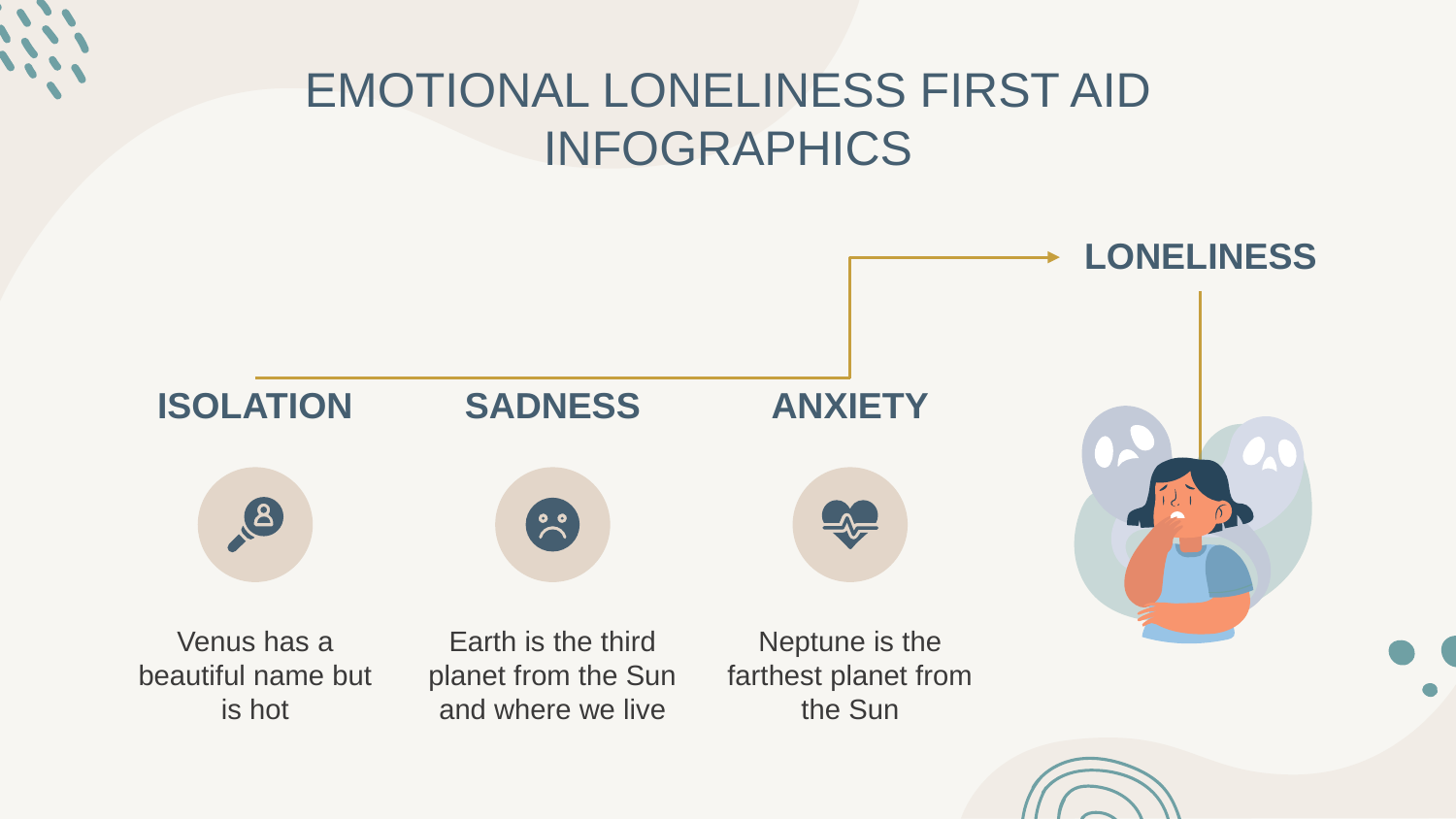

# EMOTIONAL LONELINESS FIRST AID INFOGRAPHICS
LONELINESS
ISOLATION
Venus has a beautiful name but is hot
SADNESS
Earth is the third planet from the Sun and where we live
ANXIETY
Neptune is the farthest planet from the Sun